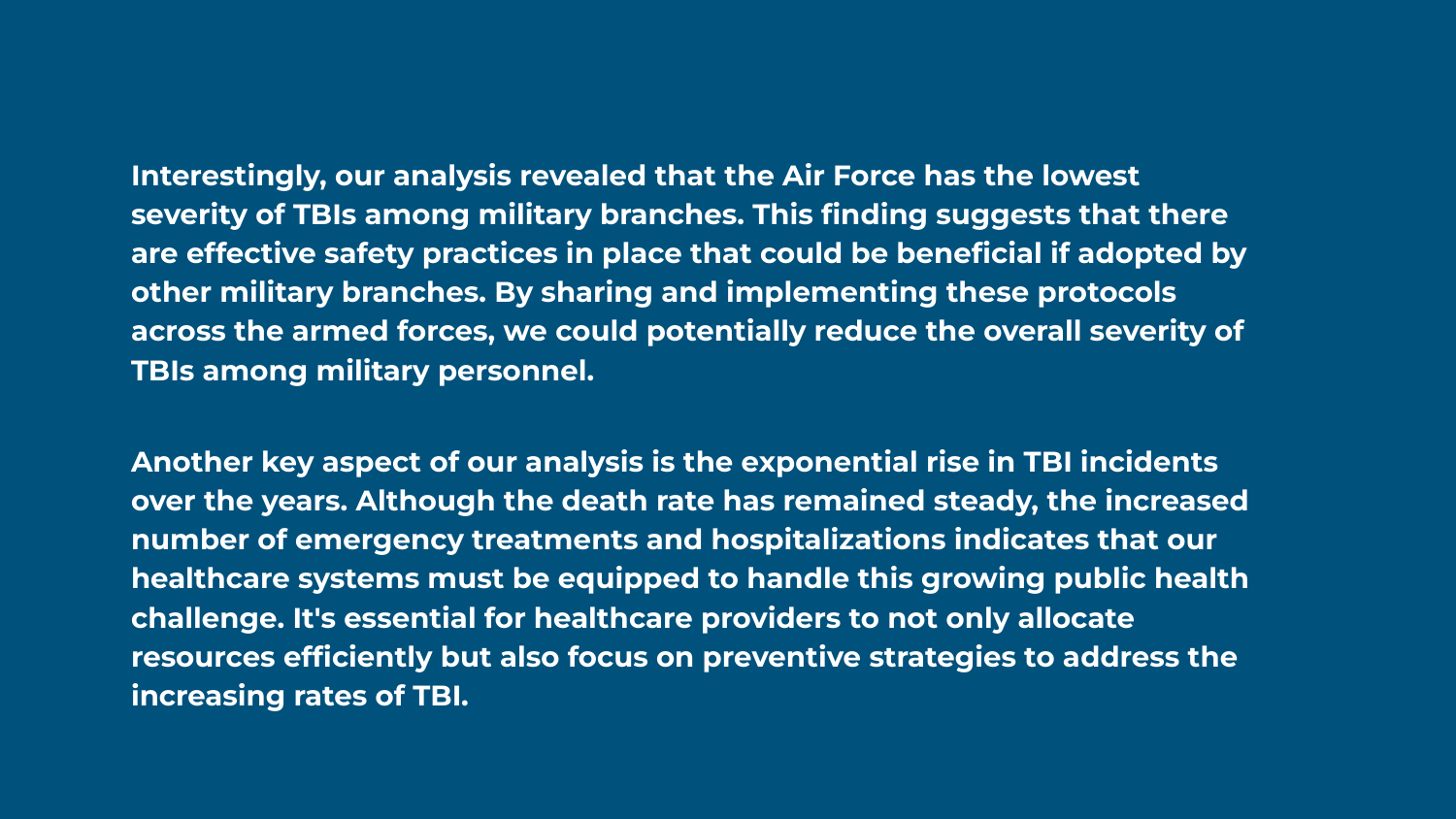

Interestingly, our analysis revealed that the Air Force has the lowest severity of TBIs among military branches. This finding suggests that there are effective safety practices in place that could be beneficial if adopted by other military branches. By sharing and implementing these protocols across the armed forces, we could potentially reduce the overall severity of TBIs among military personnel.
Another key aspect of our analysis is the exponential rise in TBI incidents over the years. Although the death rate has remained steady, the increased number of emergency treatments and hospitalizations indicates that our healthcare systems must be equipped to handle this growing public health challenge. It's essential for healthcare providers to not only allocate resources efficiently but also focus on preventive strategies to address the increasing rates of TBI.